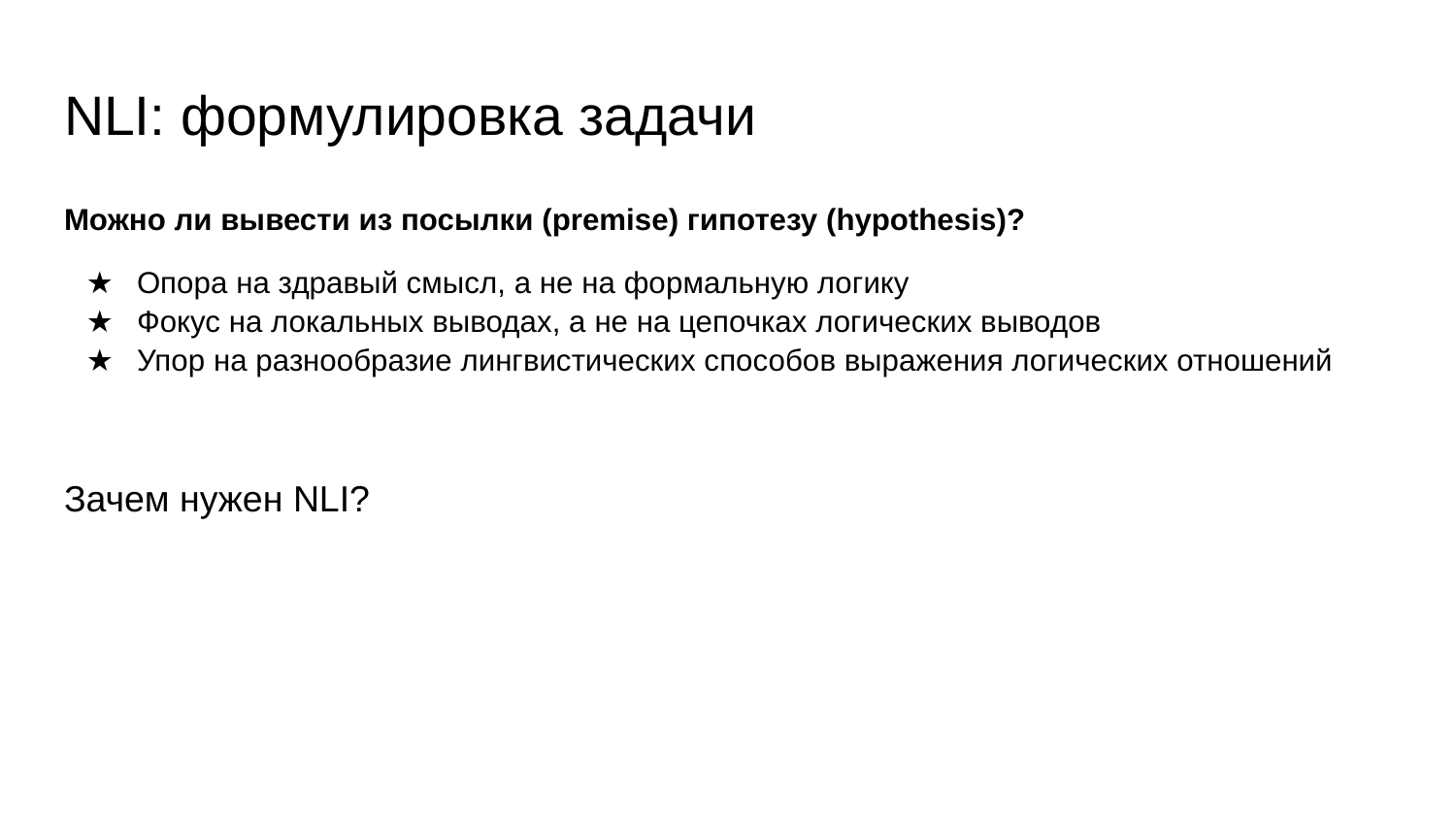

# NLI: формулировка задачи
Можно ли вывести из посылки (premise) гипотезу (hypothesis)?
Опора на здравый смысл, а не на формальную логику
Фокус на локальных выводах, а не на цепочках логических выводов
Упор на разнообразие лингвистических способов выражения логических отношений

Зачем нужен NLI?